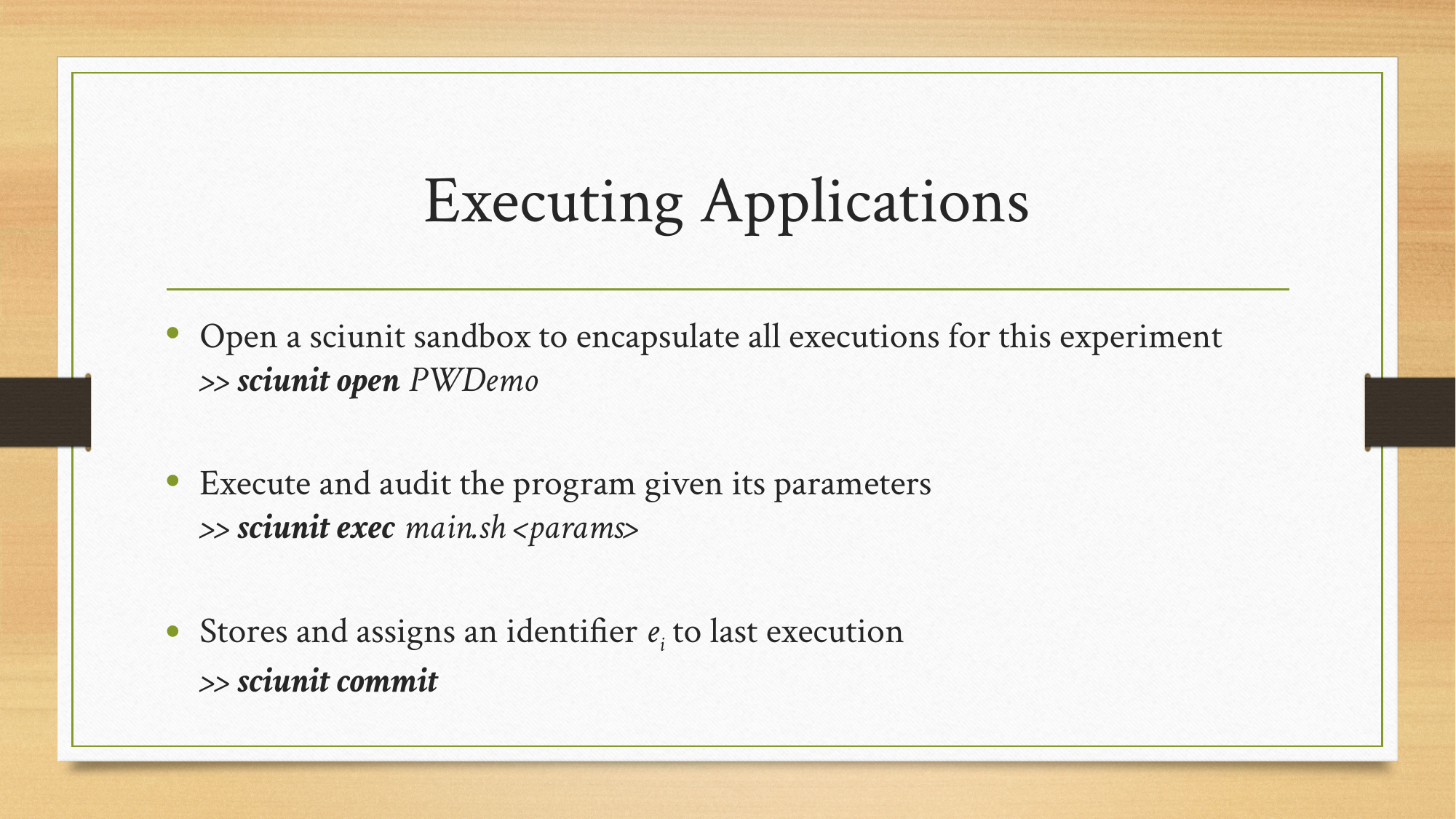

# Executing Applications
Open a sciunit sandbox to encapsulate all executions for this experiment
>> sciunit open PWDemo
Execute and audit the program given its parameters
>> sciunit exec main.sh <params>
Stores and assigns an identifier ei to last execution
>> sciunit commit